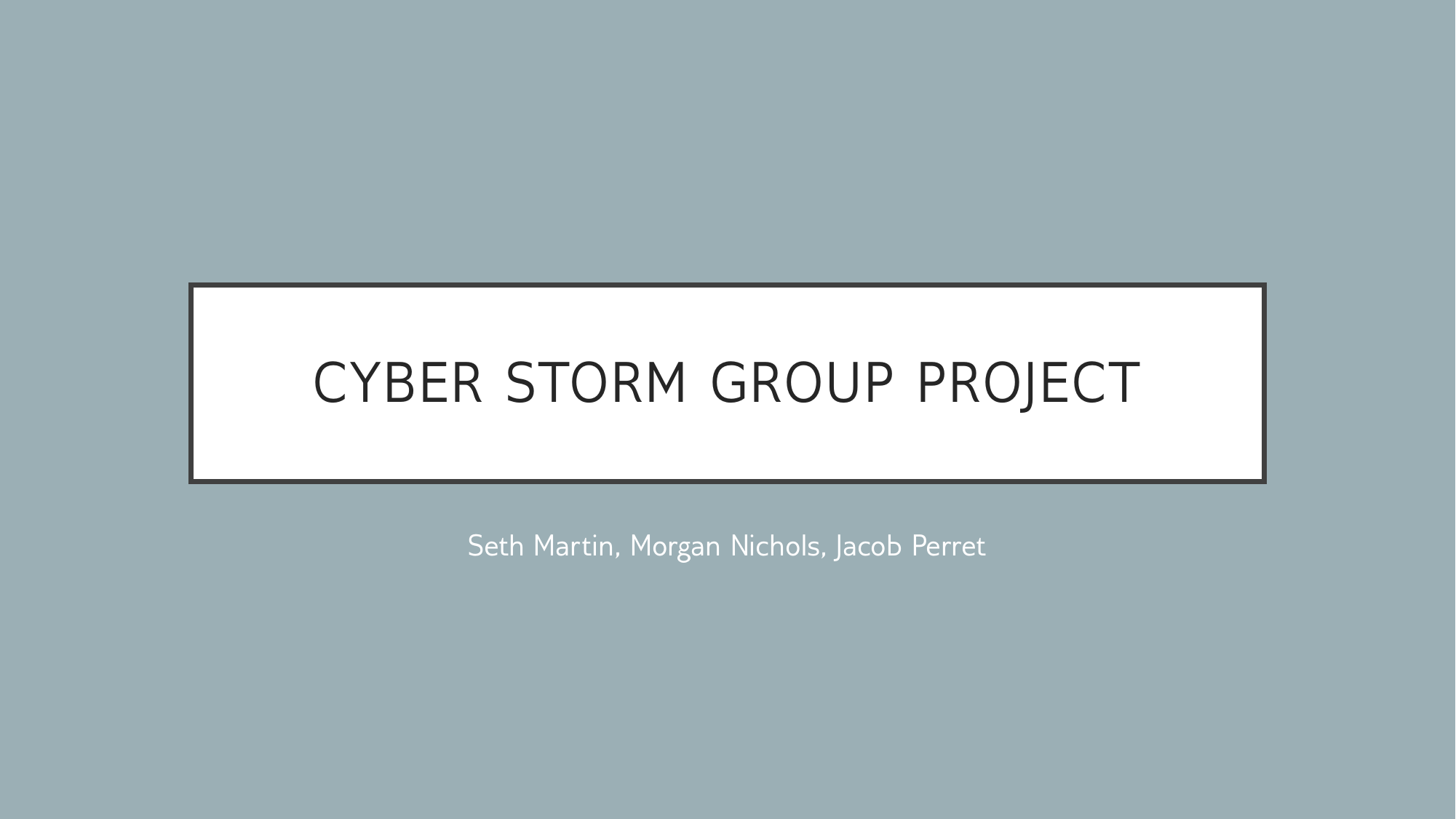

# Cyber storm group project
Seth Martin, Morgan Nichols, Jacob Perret